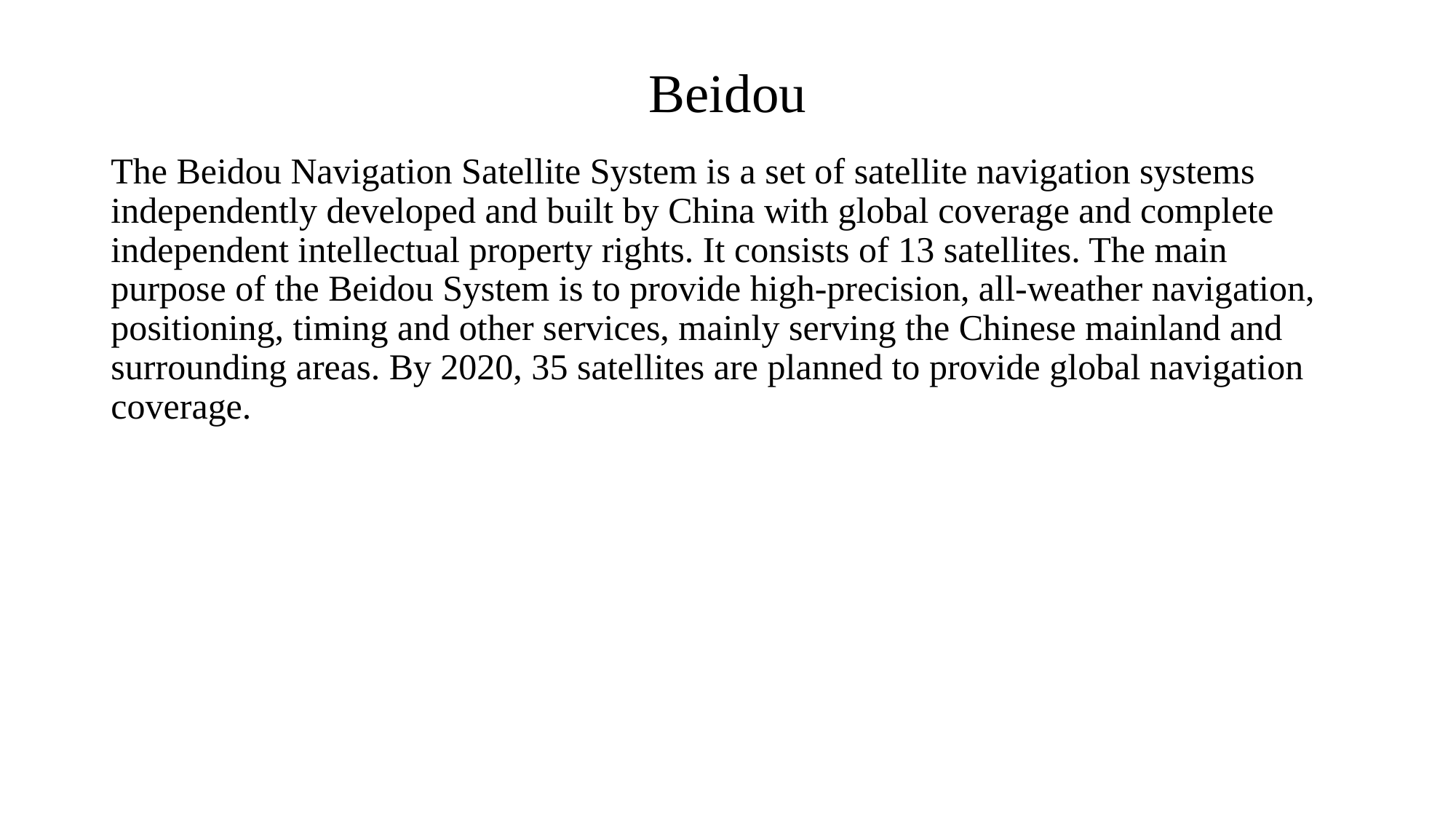

# Beidou
The Beidou Navigation Satellite System is a set of satellite navigation systems independently developed and built by China with global coverage and complete independent intellectual property rights. It consists of 13 satellites. The main purpose of the Beidou System is to provide high-precision, all-weather navigation, positioning, timing and other services, mainly serving the Chinese mainland and surrounding areas. By 2020, 35 satellites are planned to provide global navigation coverage.